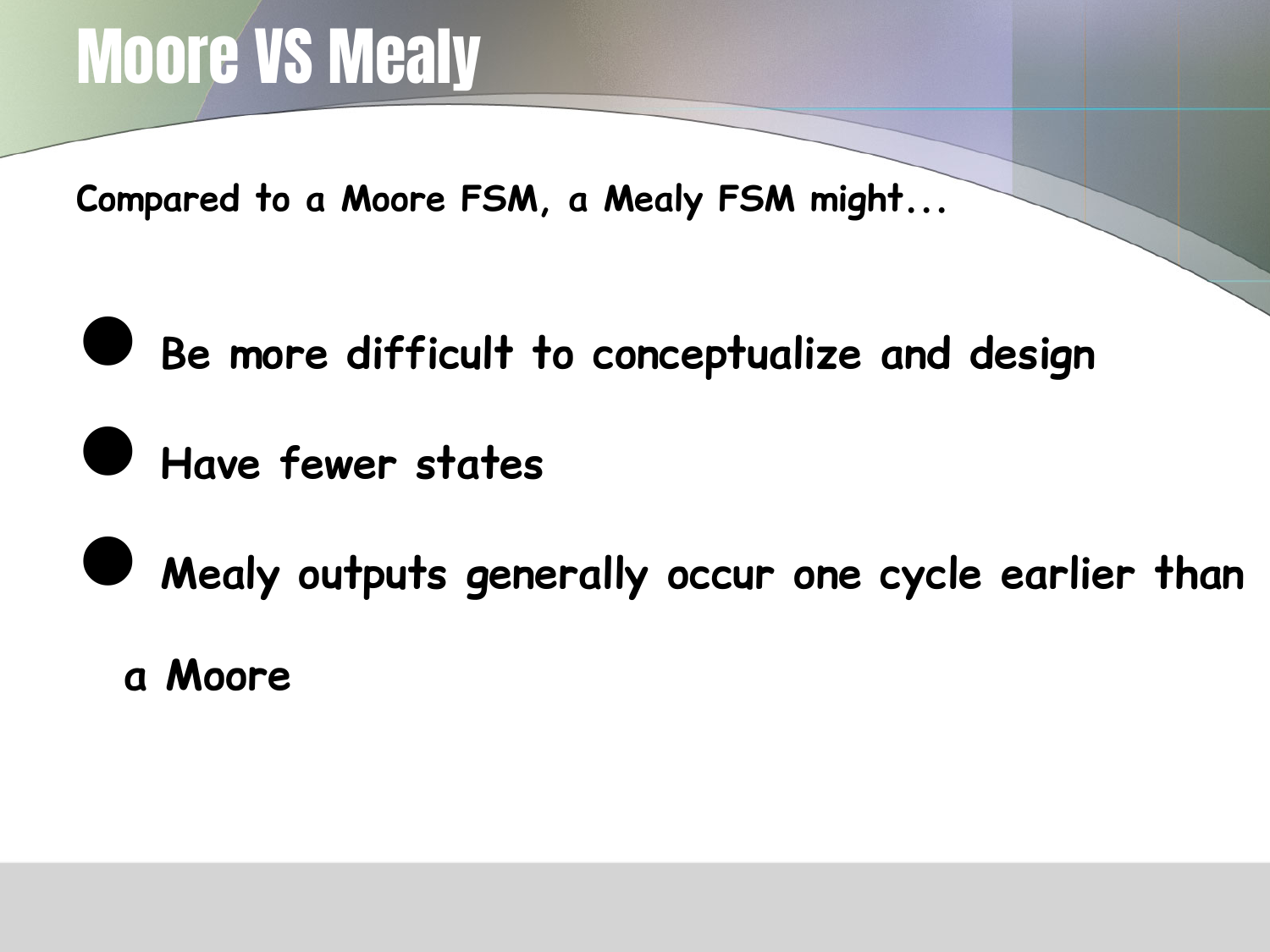

# Moore VS Mealy
Compared to a Moore FSM, a Mealy FSM might...

Be more difficult to conceptualize and design
Have fewer states
Mealy outputs generally occur one cycle earlier than a Moore